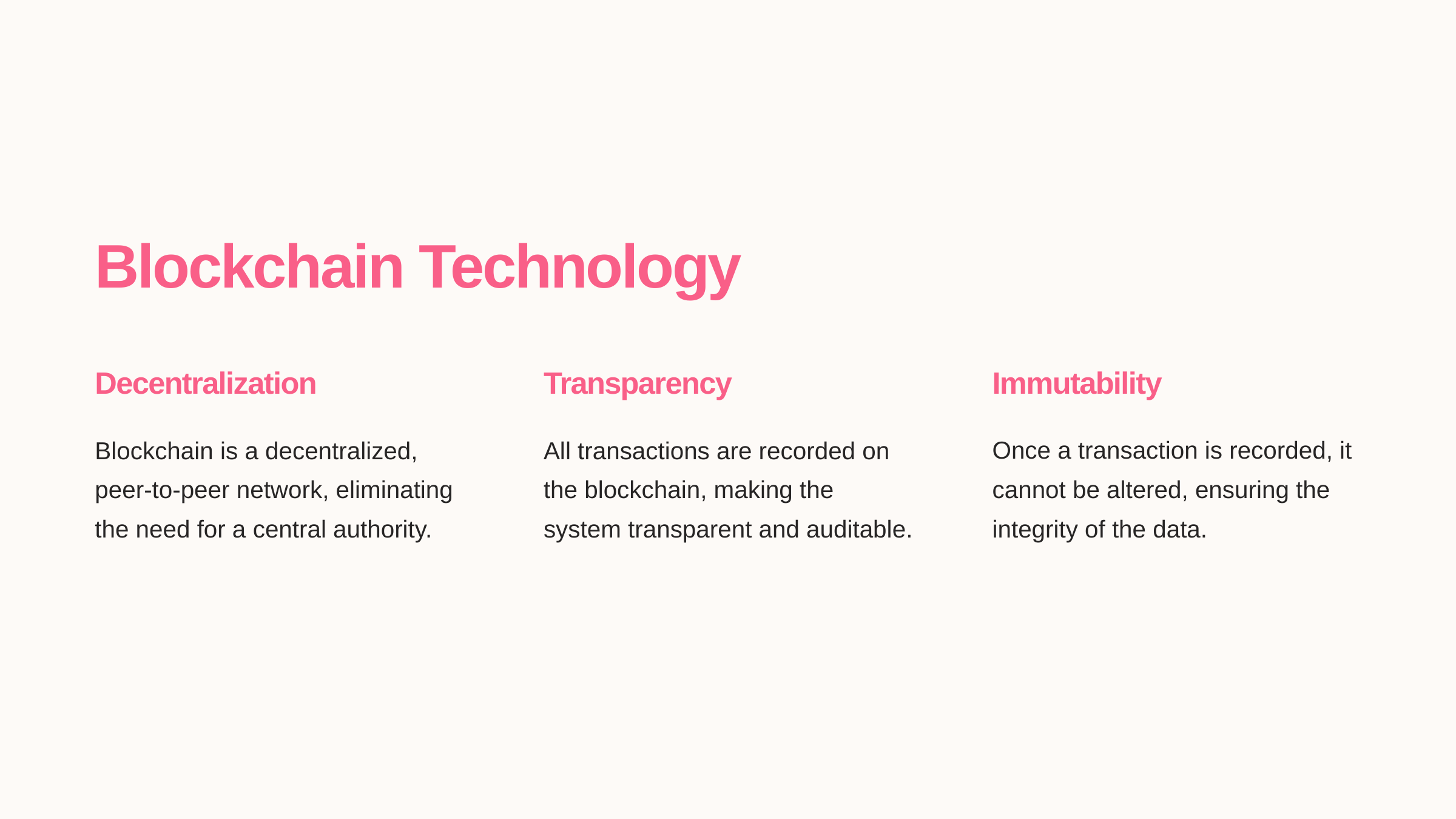

Blockchain Technology
Decentralization
Transparency
Immutability
Blockchain is a decentralized, peer-to-peer network, eliminating the need for a central authority.
All transactions are recorded on the blockchain, making the system transparent and auditable.
Once a transaction is recorded, it cannot be altered, ensuring the integrity of the data.